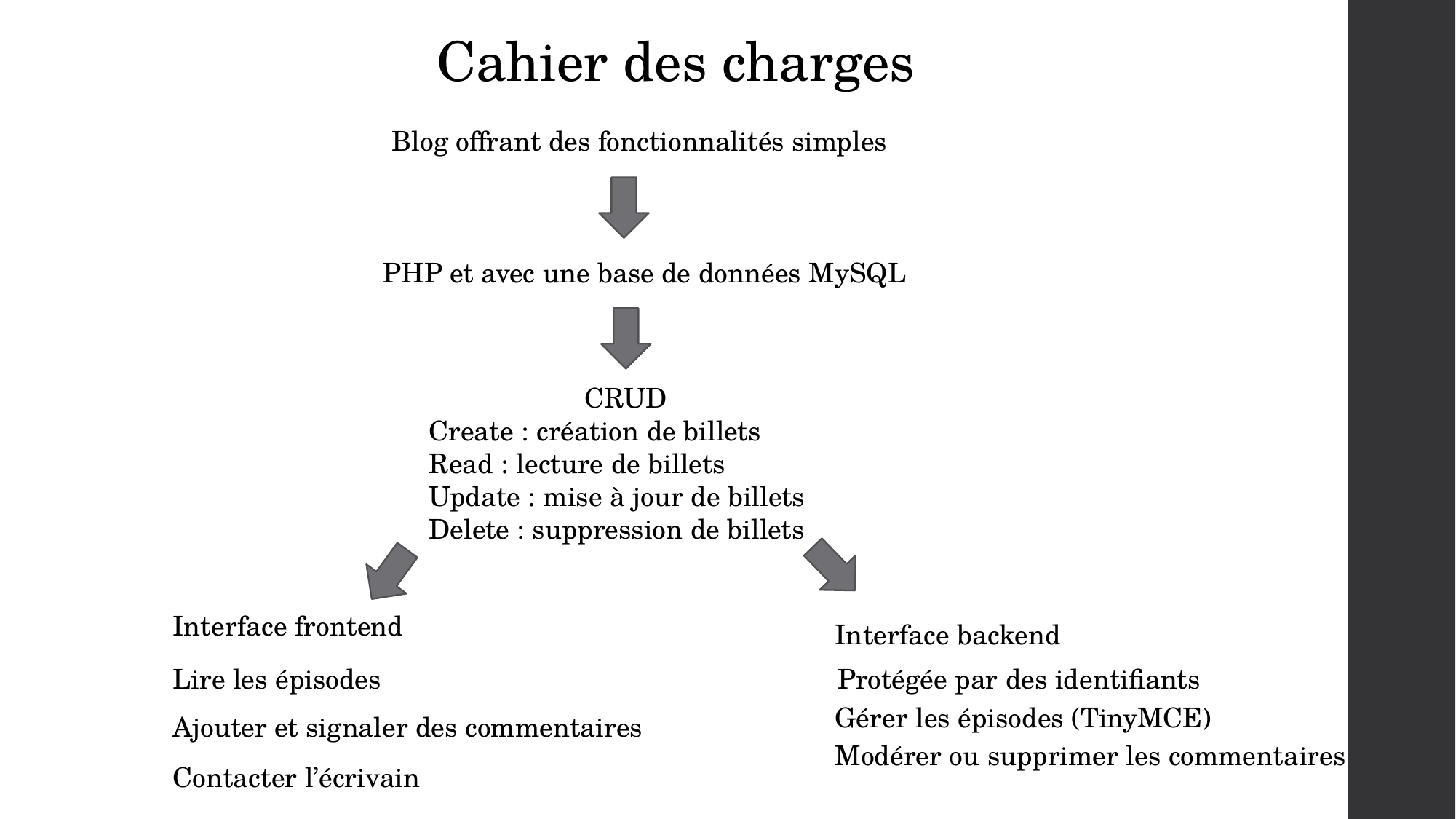

Cahier des charges
Blog offrant des fonctionnalités simples

PHP et avec une base de données MySQL

CRUD
Create : création de billets
Read : lecture de billets
Update : mise à jour de billets
Delete : suppression de billets

Interface frontend
Interface backend
Lire les épisodes
Protégée par des identifiants
Gérer les épisodes (TinyMCE)
Ajouter et signaler des commentaires
Modérer ou supprimer les commentaires
Contacter l’écrivain